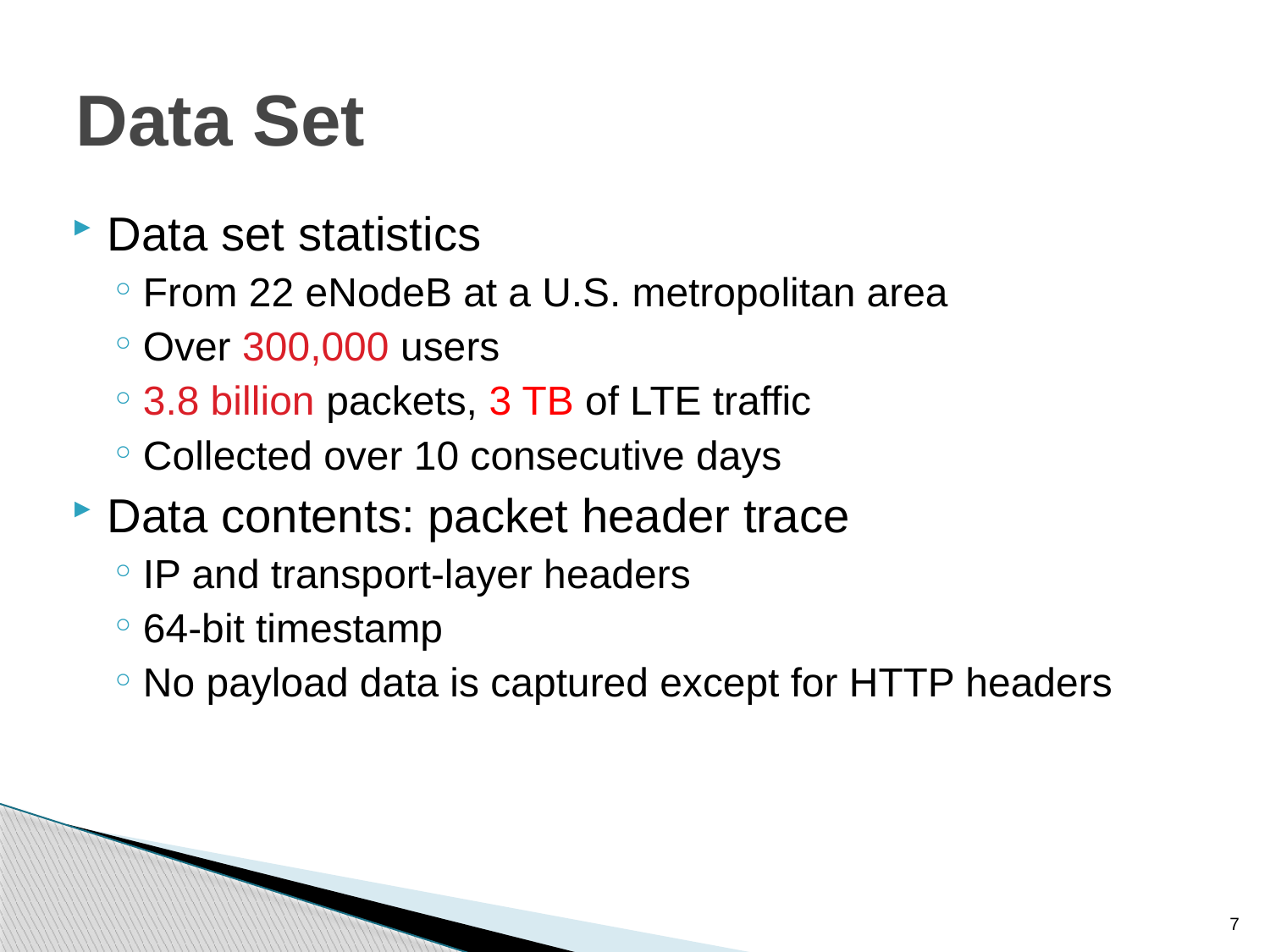

# Data Set
Data set statistics
From 22 eNodeB at a U.S. metropolitan area
Over 300,000 users
3.8 billion packets, 3 TB of LTE traffic
Collected over 10 consecutive days
Data contents: packet header trace
IP and transport-layer headers
64-bit timestamp
No payload data is captured except for HTTP headers
7